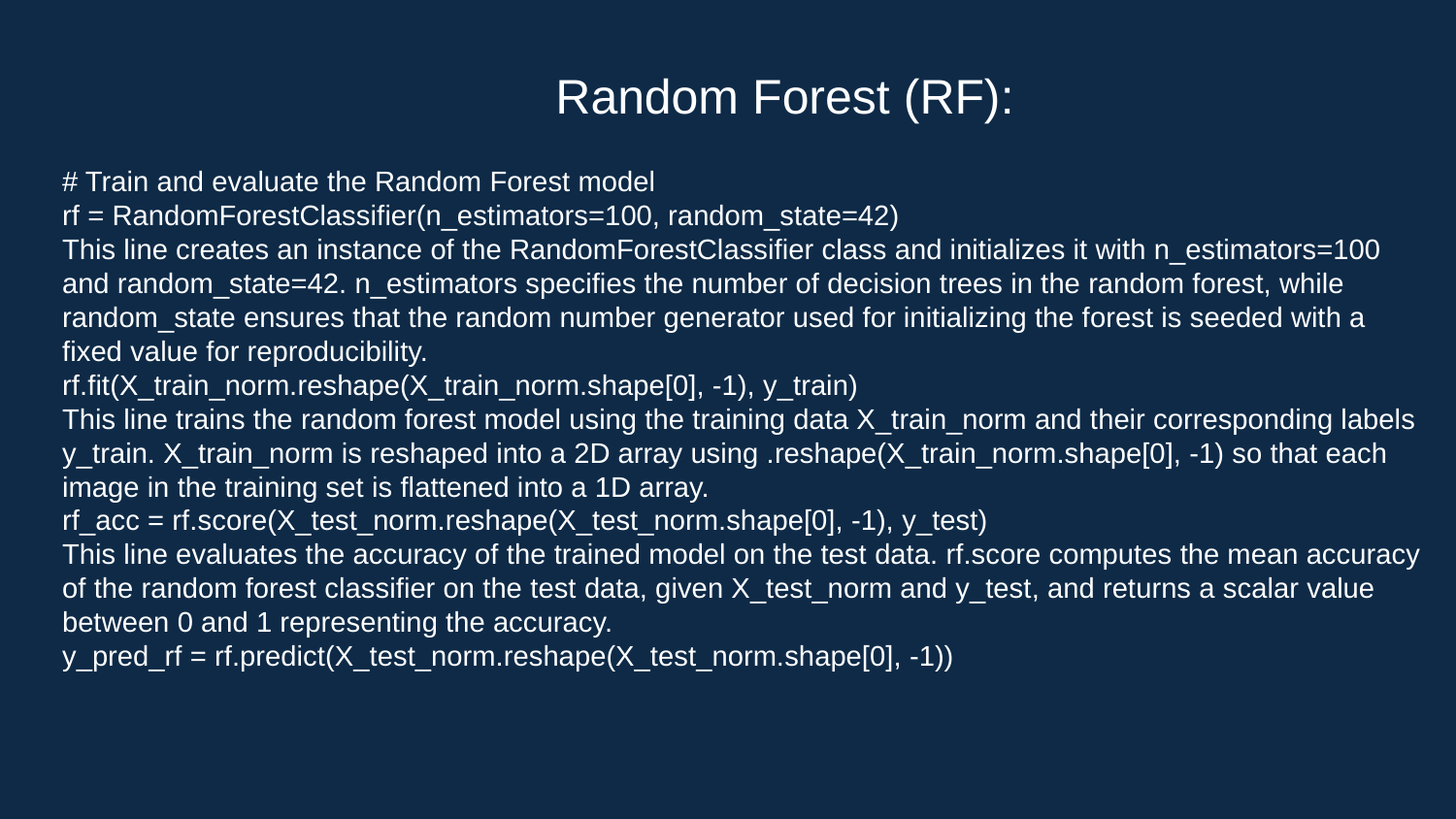

Random Forest (RF):
# Train and evaluate the Random Forest model
rf = RandomForestClassifier(n_estimators=100, random_state=42)
This line creates an instance of the RandomForestClassifier class and initializes it with n_estimators=100 and random_state=42. n_estimators specifies the number of decision trees in the random forest, while random_state ensures that the random number generator used for initializing the forest is seeded with a fixed value for reproducibility.
rf.fit(X_train_norm.reshape(X_train_norm.shape[0], -1), y_train)
This line trains the random forest model using the training data X_train_norm and their corresponding labels y_train. X_train_norm is reshaped into a 2D array using .reshape(X_train_norm.shape[0], -1) so that each image in the training set is flattened into a 1D array.
rf_acc = rf.score(X_test_norm.reshape(X_test_norm.shape[0], -1), y_test)
This line evaluates the accuracy of the trained model on the test data. rf.score computes the mean accuracy of the random forest classifier on the test data, given X_test_norm and y_test, and returns a scalar value between 0 and 1 representing the accuracy.
y_pred_rf = rf.predict(X_test_norm.reshape(X_test_norm.shape[0], -1))